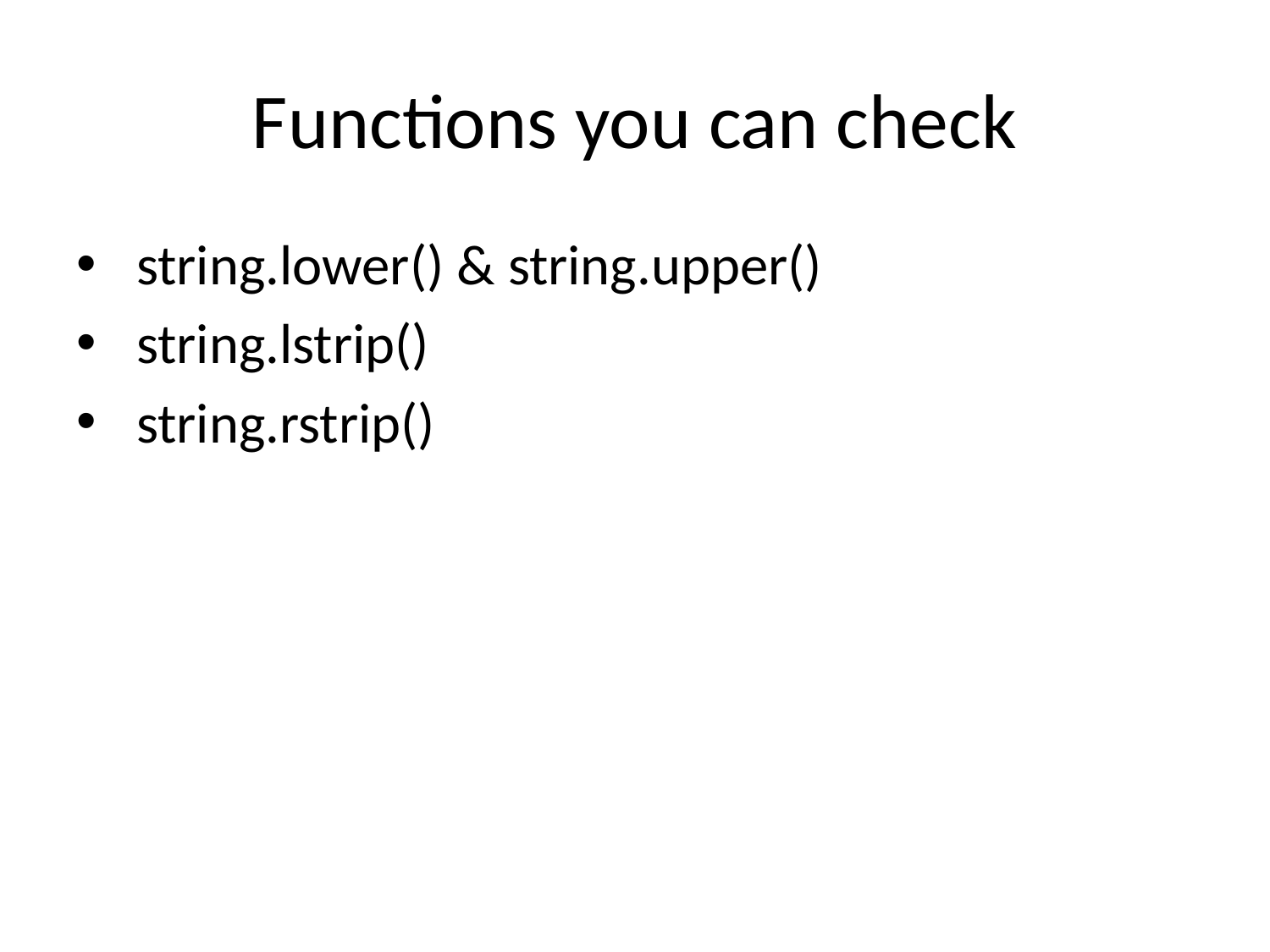

# Functions you can check
 string.lower() & string.upper()
 string.lstrip()
 string.rstrip()